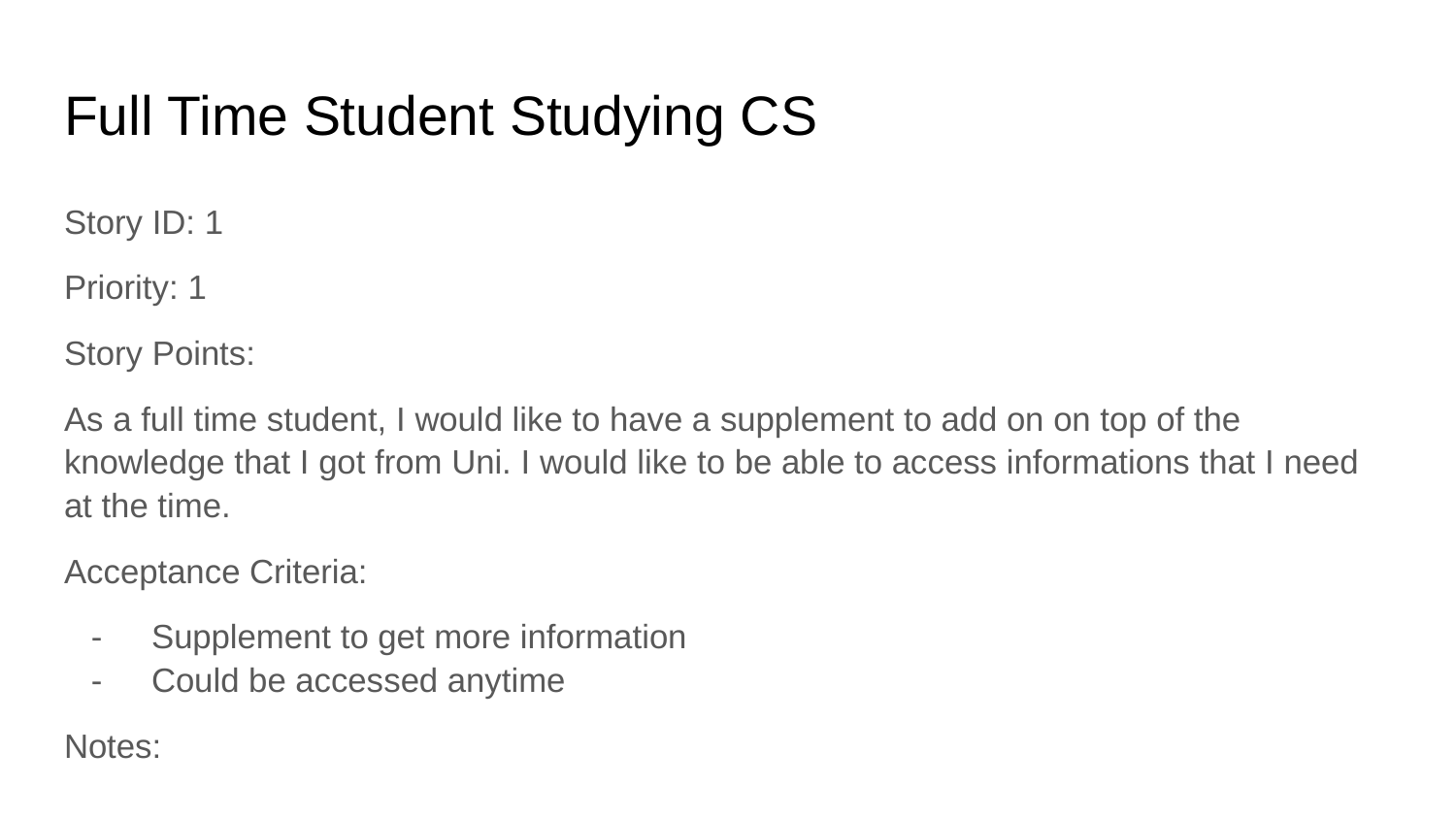

# Full Time Student Studying CS
Story ID: 1
Priority: 1
Story Points:
As a full time student, I would like to have a supplement to add on on top of the knowledge that I got from Uni. I would like to be able to access informations that I need at the time.
Acceptance Criteria:
Supplement to get more information
Could be accessed anytime
Notes: